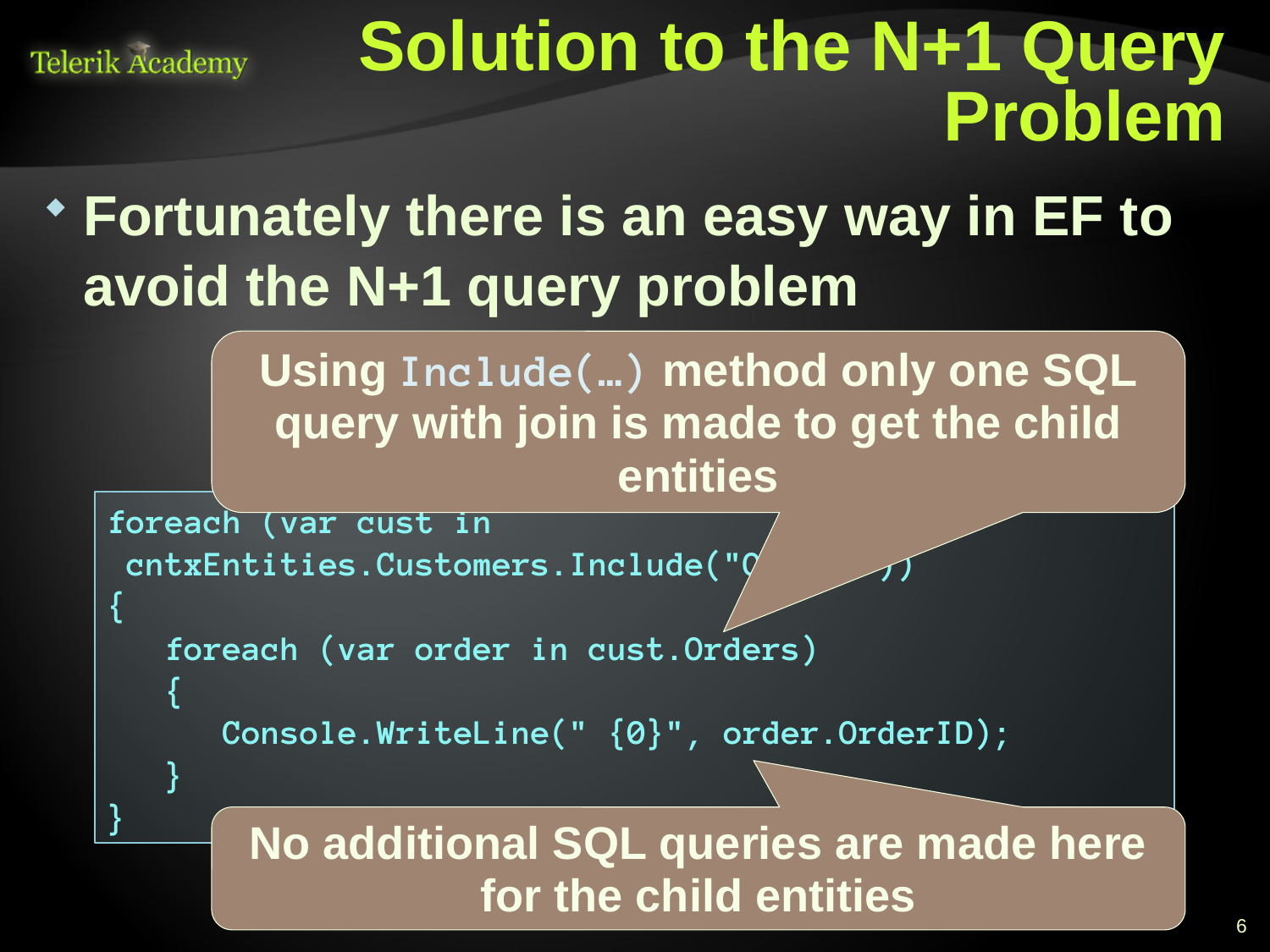

# Solution to the N+1 Query Problem
Fortunately there is an easy way in EF to avoid the N+1 query problem
Using Include(…) method only one SQL query with join is made to get the child entities
foreach (var cust in
 cntxEntities.Customers.Include("Orders"))
{
   foreach (var order in cust.Orders)
   {
      Console.WriteLine(" {0}", order.OrderID);
   }
}
No additional SQL queries are made here for the child entities
6